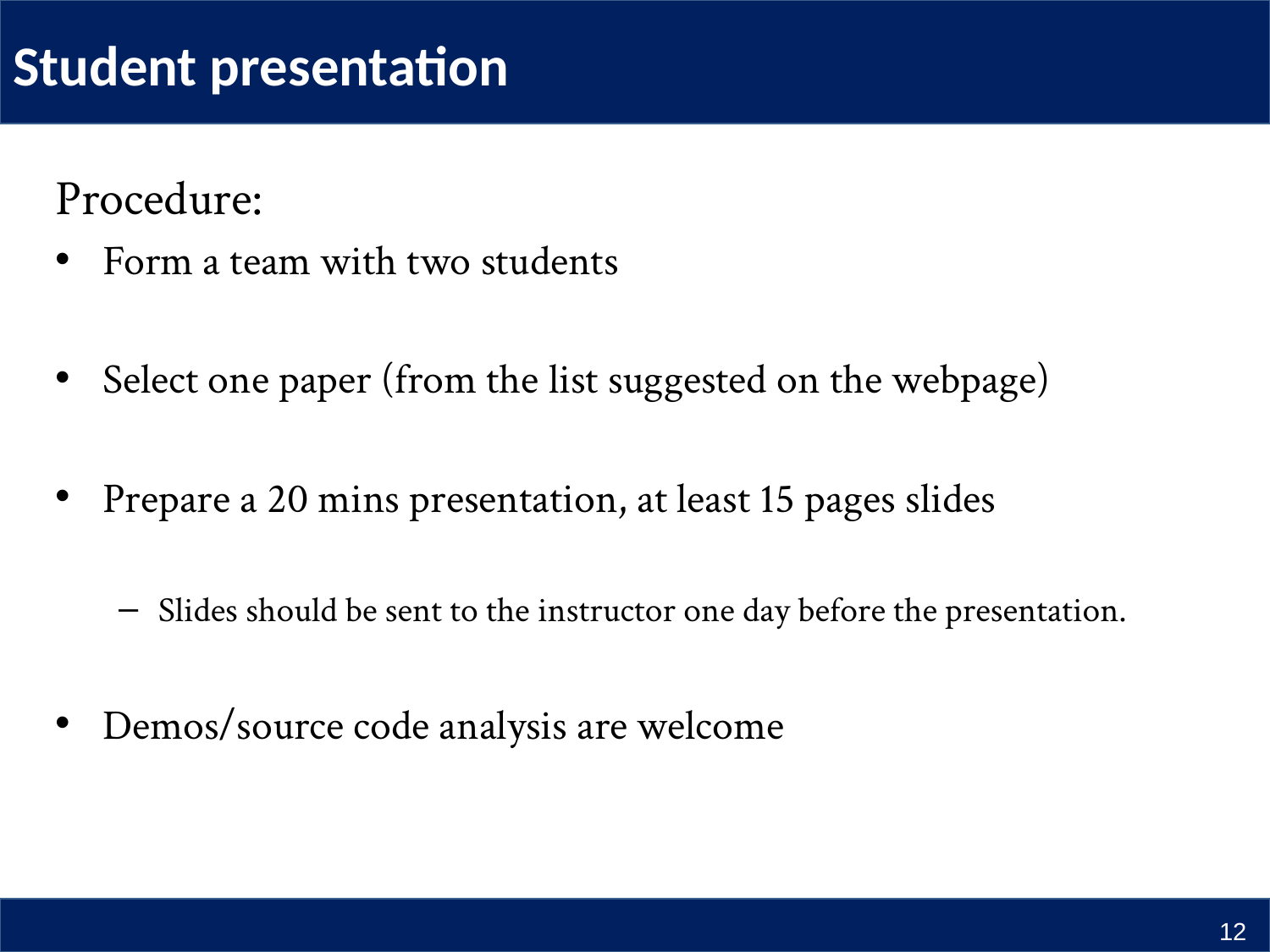

# Student presentation
Procedure:
Form a team with two students

Select one paper (from the list suggested on the webpage)

Prepare a 20 mins presentation, at least 15 pages slides

Slides should be sent to the instructor one day before the presentation.

Demos/source code analysis are welcome
12